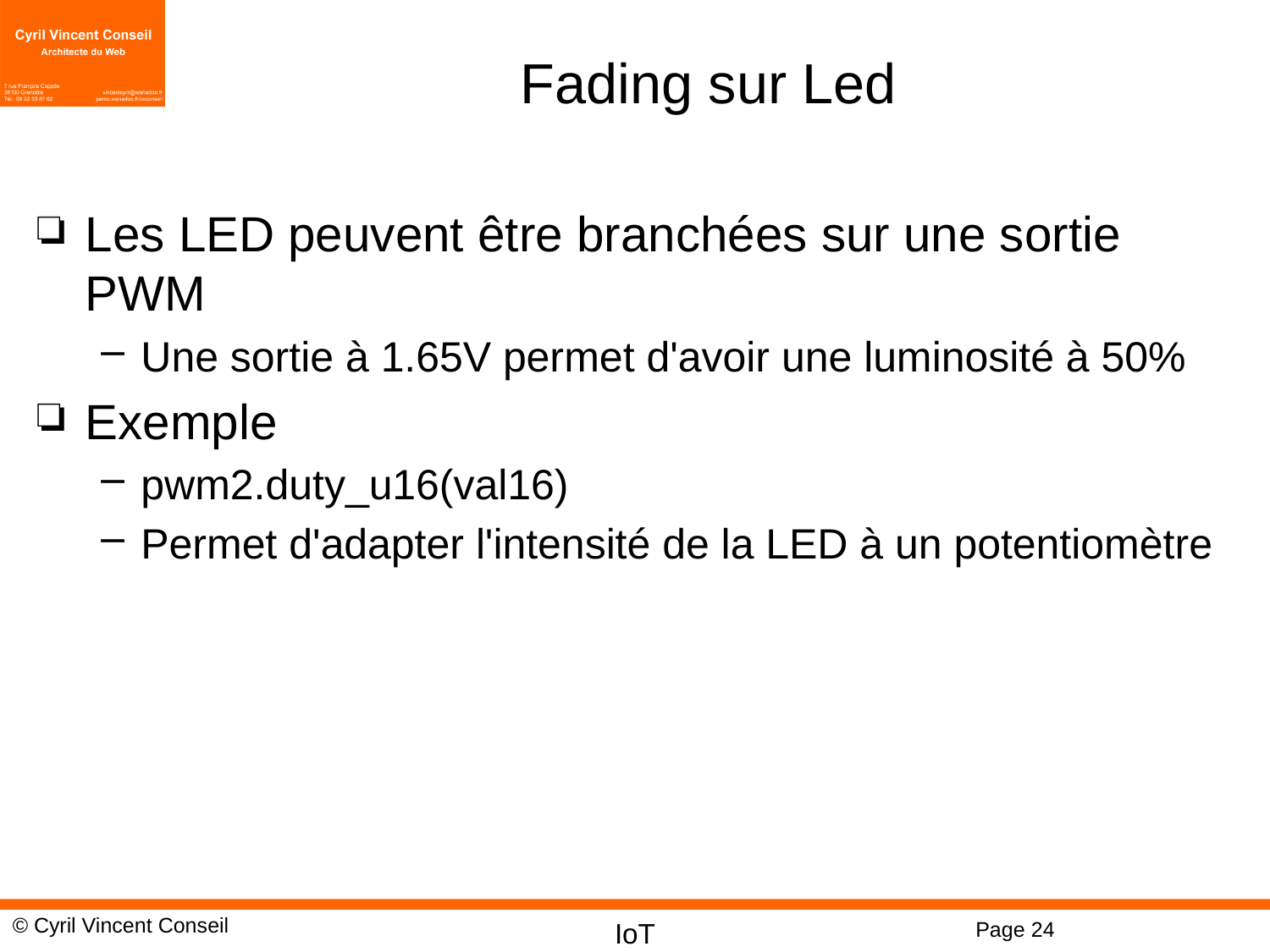

# Fading sur Led
Les LED peuvent être branchées sur une sortie PWM
Une sortie à 1.65V permet d'avoir une luminosité à 50%
Exemple
pwm2.duty_u16(val16)
Permet d'adapter l'intensité de la LED à un potentiomètre